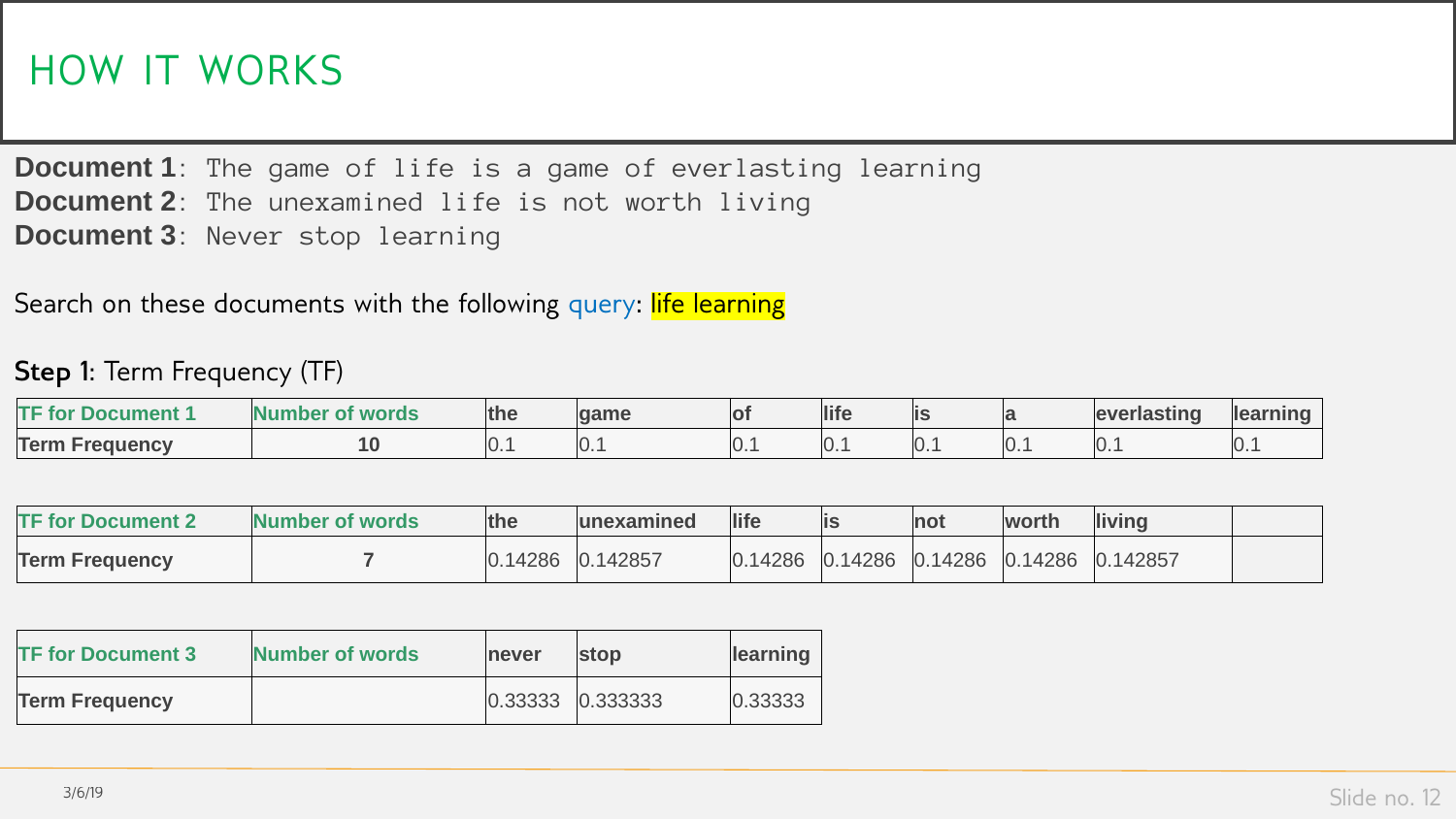

# How it works
Document 1: The game of life is a game of everlasting learning
Document 2: The unexamined life is not worth living
Document 3: Never stop learning

Search on these documents with the following query: life learning

Step 1: Term Frequency (TF)

| TF for Document 1 | Number of words | the | game | of | life | is | a | everlasting | learning |
| --- | --- | --- | --- | --- | --- | --- | --- | --- | --- |
| Term Frequency | 10 | 0.1 | 0.1 | 0.1 | 0.1 | 0.1 | 0.1 | 0.1 | 0.1 |
|  |  |  |  |  |  |  |  |  |  |
| TF for Document 2 | Number of words | the | unexamined | life | is | not | worth | living |  |
| Term Frequency | 7 | 0.14286 | 0.142857 | 0.14286 | 0.14286 | 0.14286 | 0.14286 | 0.142857 |  |
|  |  |  |  |  |  |  |  |  |  |
| TF for Document 3 | Number of words | never | stop | learning |  |  |  |  |  |
| Term Frequency |  | 0.33333 | 0.333333 | 0.33333 |  |  |  |  |  |
3/6/19
Slide no. 12